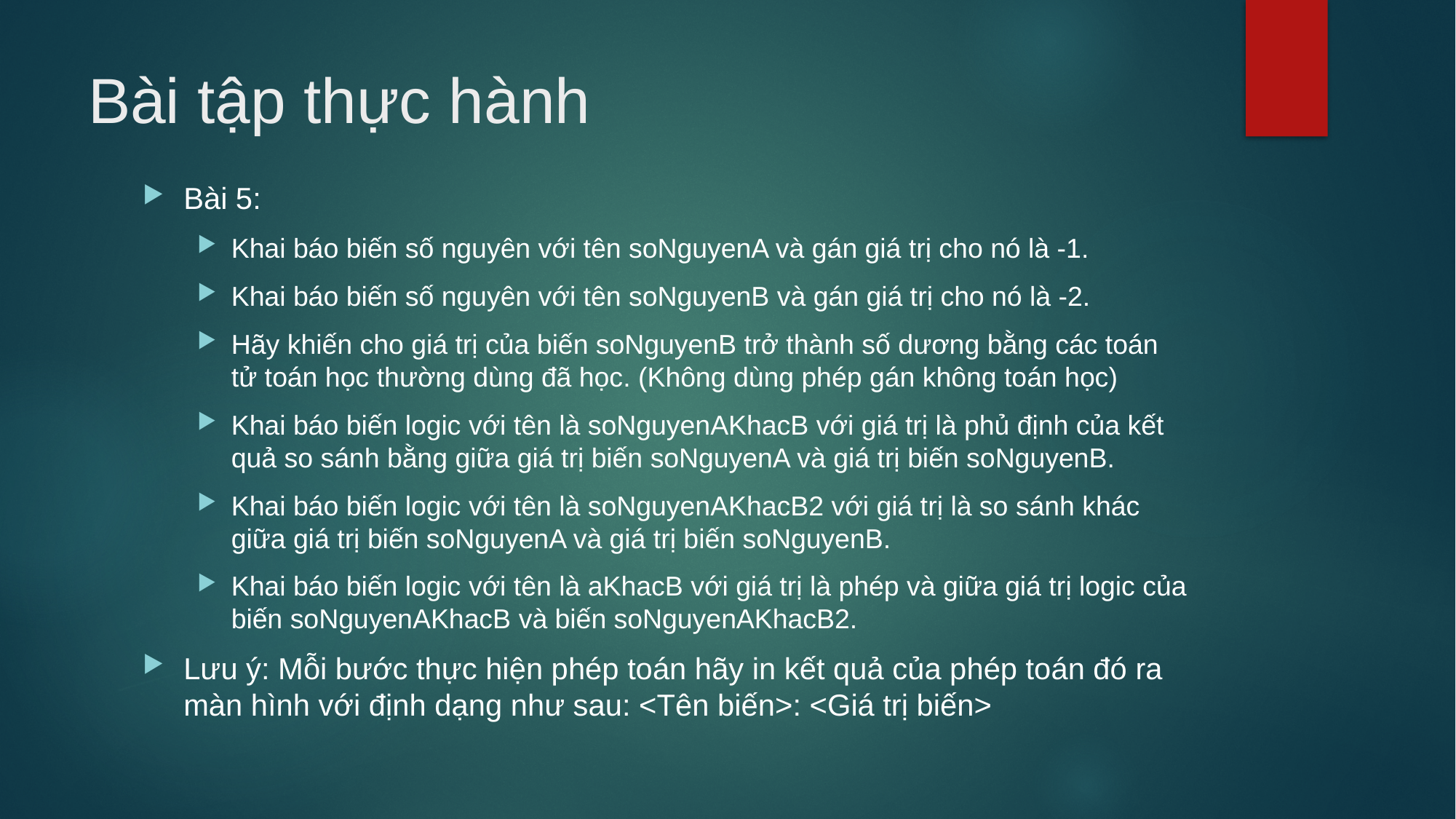

# Bài tập thực hành
Bài 5:
Khai báo biến số nguyên với tên soNguyenA và gán giá trị cho nó là -1.
Khai báo biến số nguyên với tên soNguyenB và gán giá trị cho nó là -2.
Hãy khiến cho giá trị của biến soNguyenB trở thành số dương bằng các toán tử toán học thường dùng đã học. (Không dùng phép gán không toán học)
Khai báo biến logic với tên là soNguyenAKhacB với giá trị là phủ định của kết quả so sánh bằng giữa giá trị biến soNguyenA và giá trị biến soNguyenB.
Khai báo biến logic với tên là soNguyenAKhacB2 với giá trị là so sánh khác giữa giá trị biến soNguyenA và giá trị biến soNguyenB.
Khai báo biến logic với tên là aKhacB với giá trị là phép và giữa giá trị logic của biến soNguyenAKhacB và biến soNguyenAKhacB2.
Lưu ý: Mỗi bước thực hiện phép toán hãy in kết quả của phép toán đó ra màn hình với định dạng như sau: <Tên biến>: <Giá trị biến>